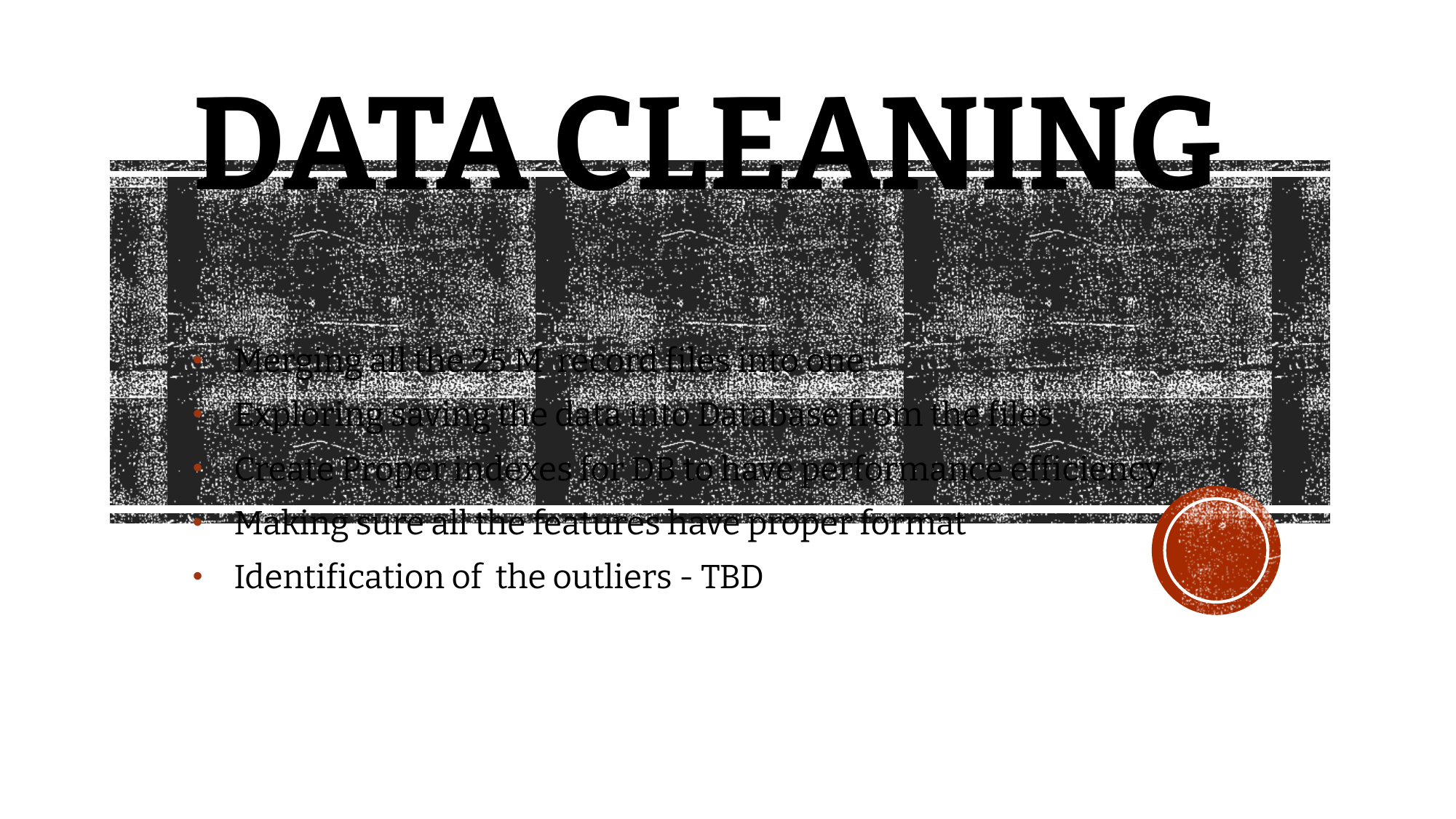

# Data cleaning
Merging all the 25 M  record files into one
Exploring saving the data into Database from the files
Create Proper indexes for DB to have performance efficiency
Making sure all the features have proper format
Identification of  the outliers - TBD